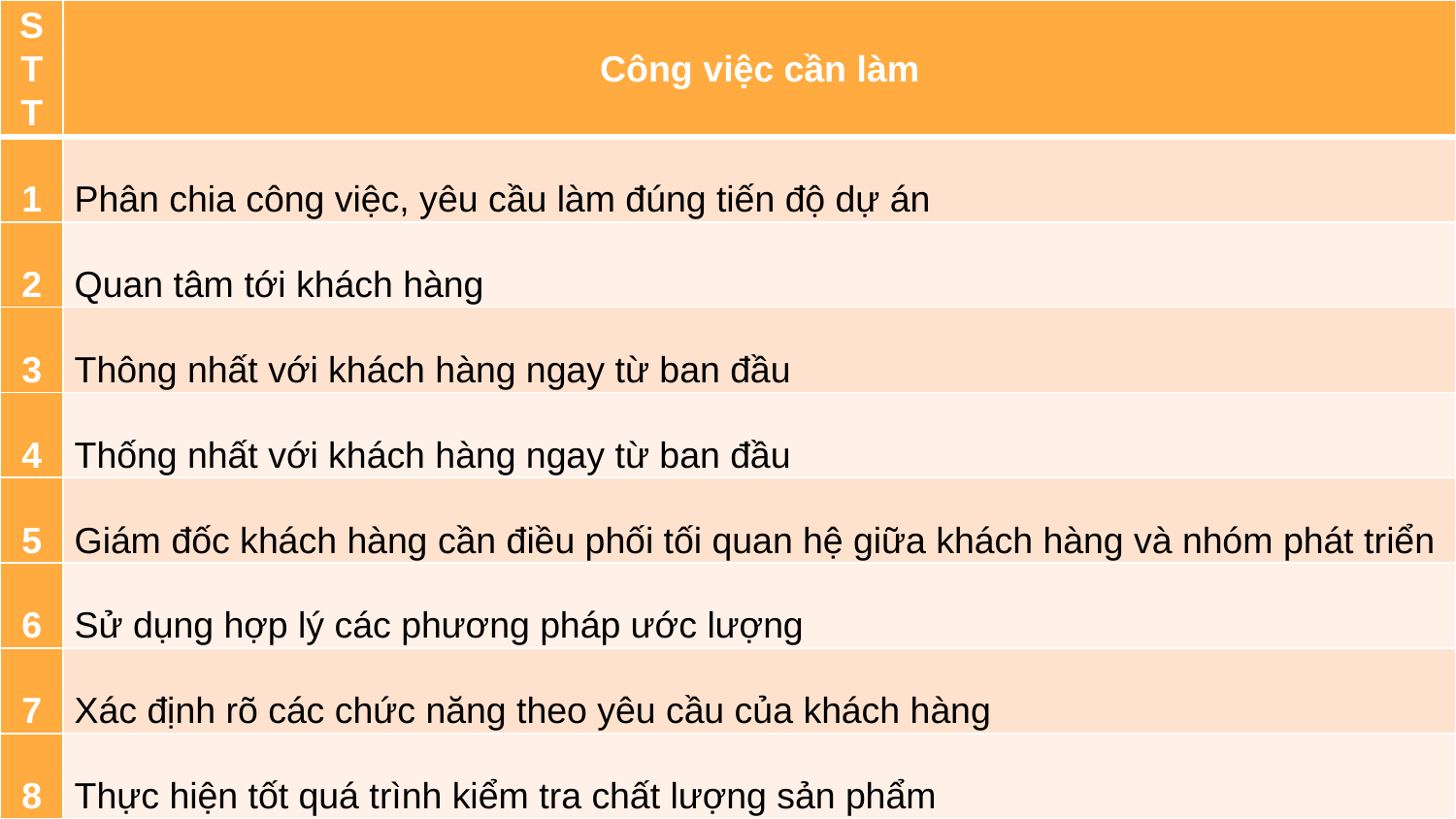

| STT | Công việc cần làm |
| --- | --- |
| 1 | Phân chia công việc, yêu cầu làm đúng tiến độ dự án |
| 2 | Quan tâm tới khách hàng |
| 3 | Thông nhất với khách hàng ngay từ ban đầu |
| 4 | Thống nhất với khách hàng ngay từ ban đầu |
| 5 | Giám đốc khách hàng cần điều phối tối quan hệ giữa khách hàng và nhóm phát triển |
| 6 | Sử dụng hợp lý các phương pháp ước lượng |
| 7 | Xác định rõ các chức năng theo yêu cầu của khách hàng |
| 8 | Thực hiện tốt quá trình kiểm tra chất lượng sản phẩm |
# Quản lý Rủi ro
31